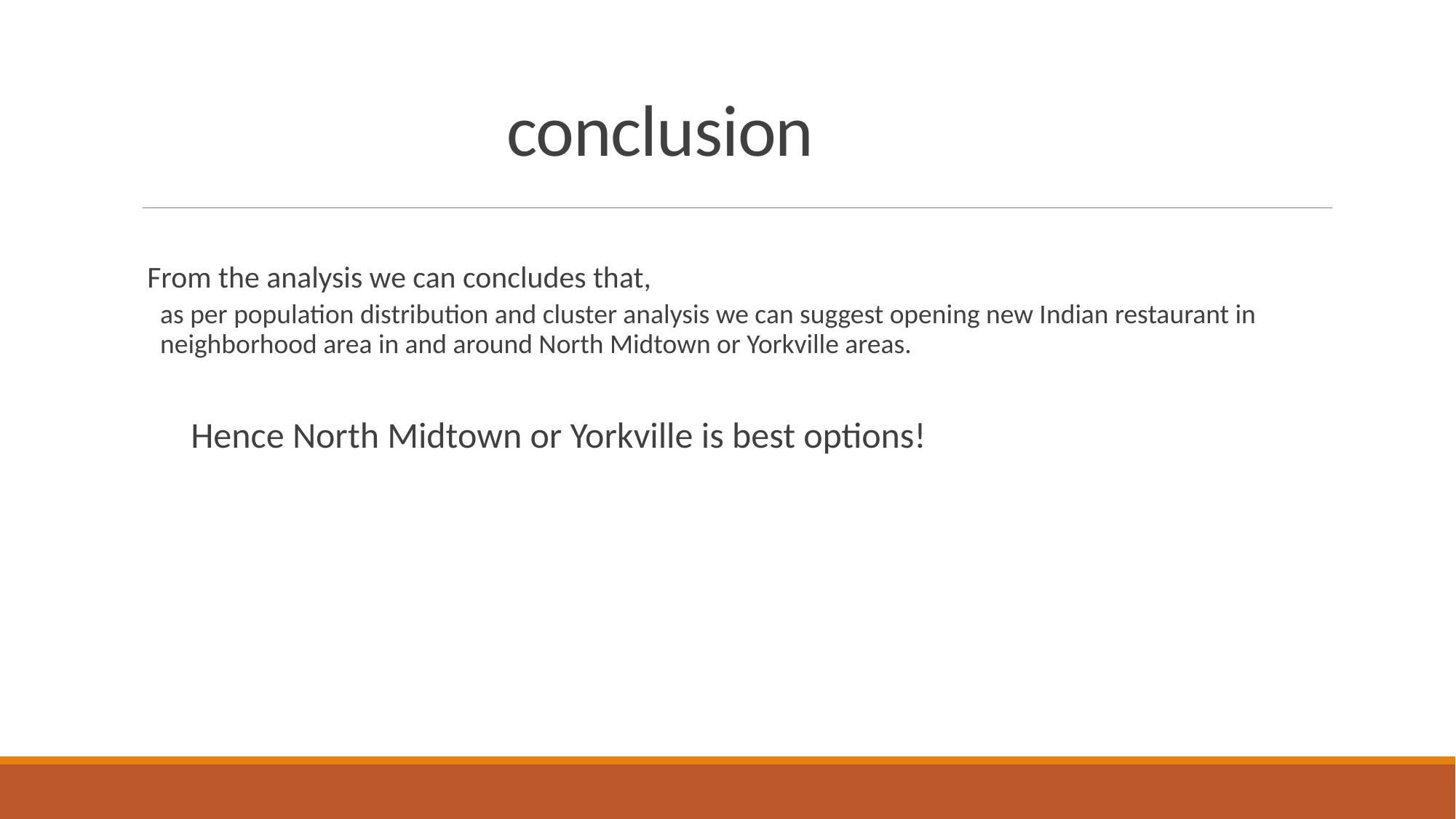

# conclusion

From the analysis we can concludes that,
as per population distribution and cluster analysis we can suggest opening new Indian restaurant in neighborhood area in and around North Midtown or Yorkville areas.

Hence North Midtown or Yorkville is best options!